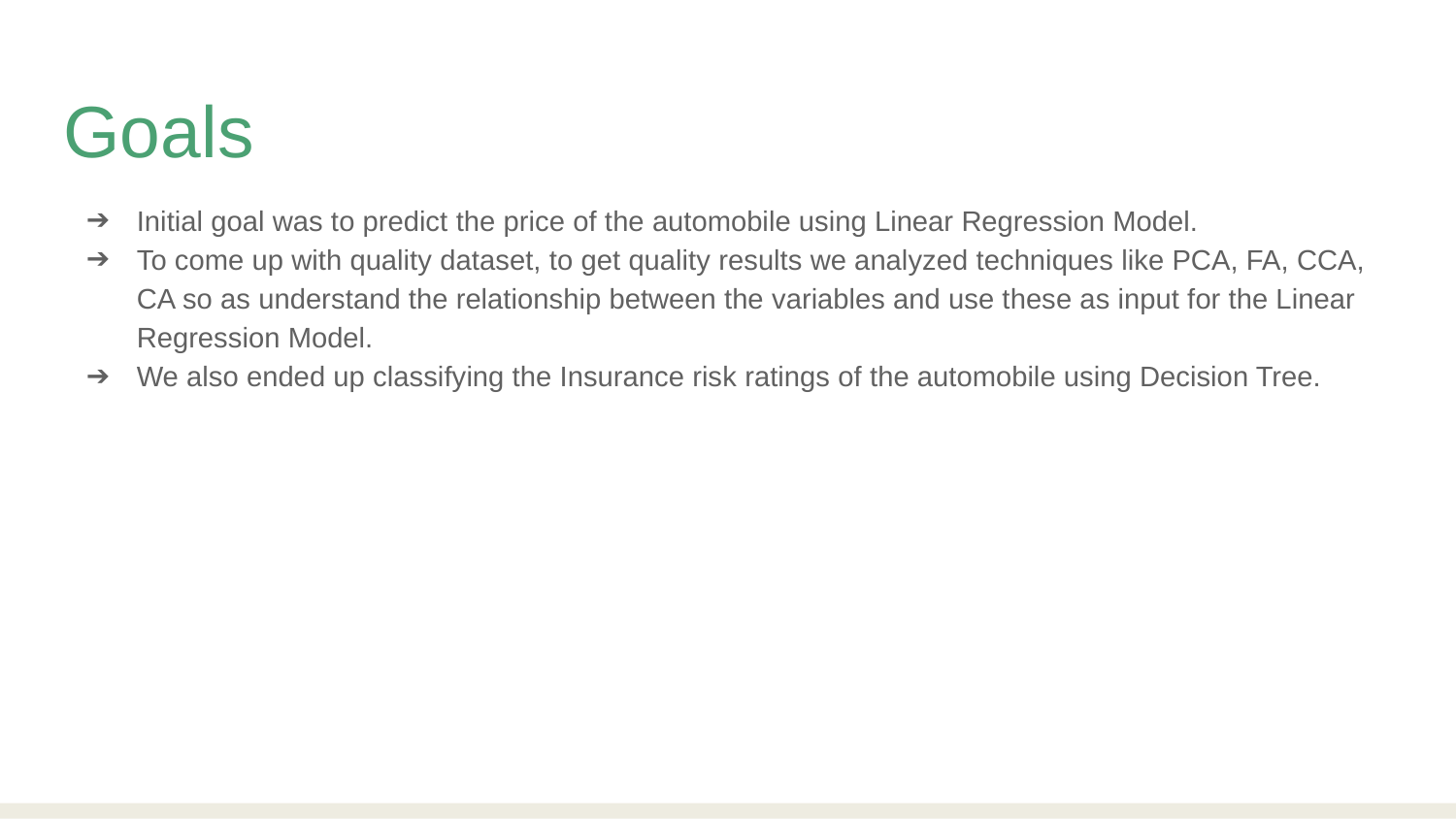

Goals
Initial goal was to predict the price of the automobile using Linear Regression Model.
To come up with quality dataset, to get quality results we analyzed techniques like PCA, FA, CCA, CA so as understand the relationship between the variables and use these as input for the Linear Regression Model.
We also ended up classifying the Insurance risk ratings of the automobile using Decision Tree.